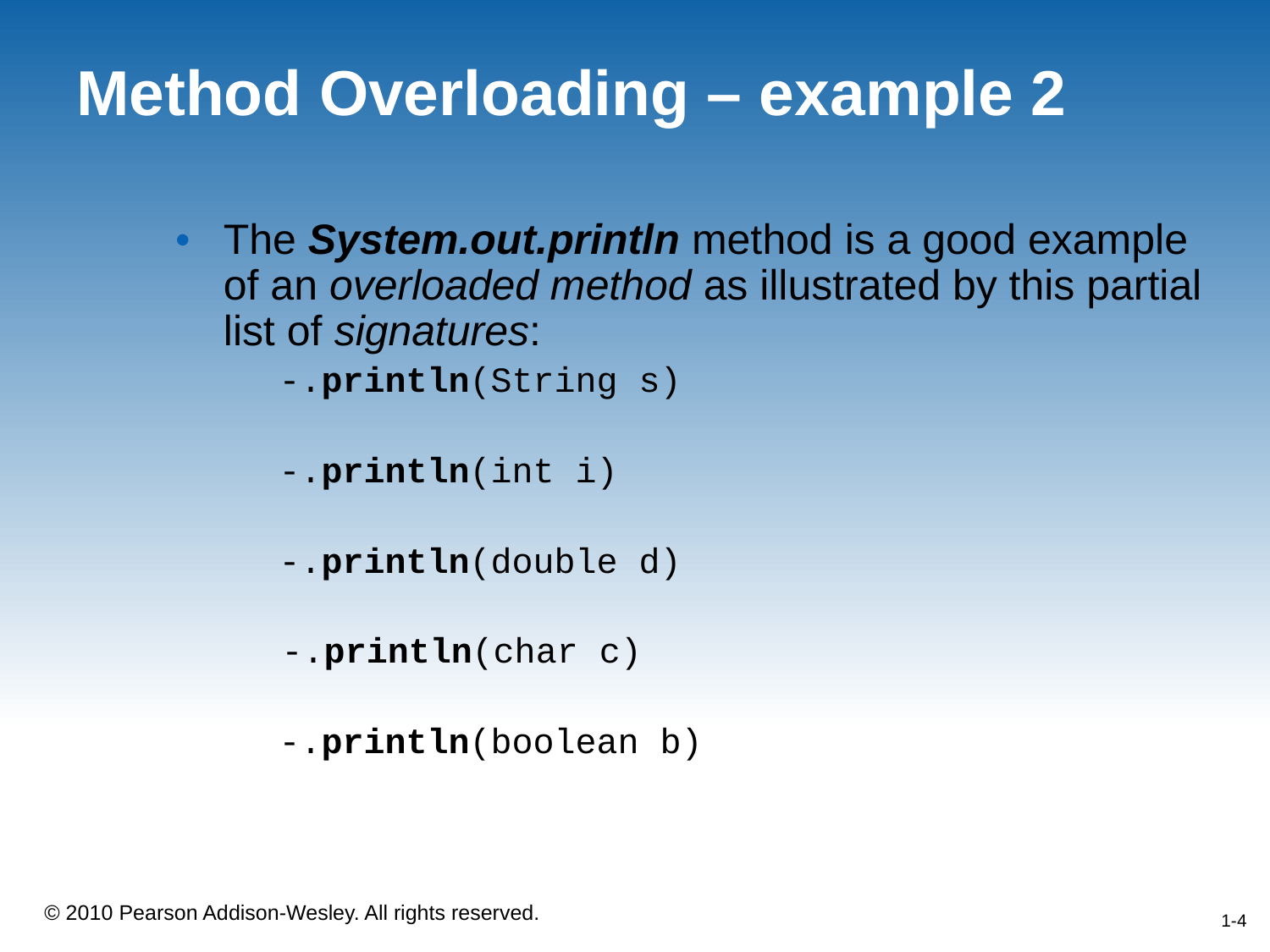

# Method Overloading – example 2
The System.out.println method is a good example of an overloaded method as illustrated by this partial list of signatures:
	-.println(String s)

	-.println(int i)

	-.println(double d)

  -.println(char c)

	-.println(boolean b)
1-4